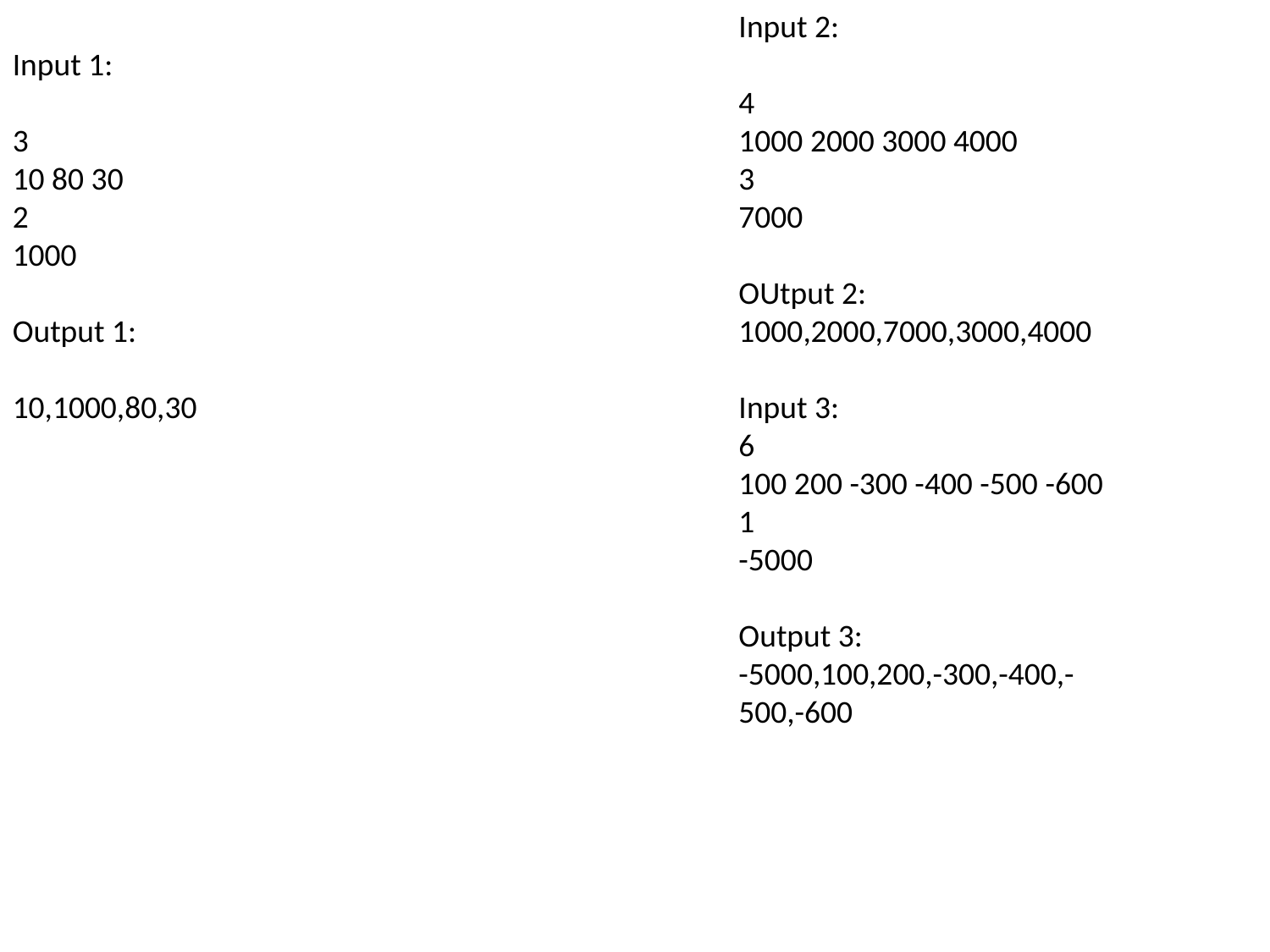

Input 1:

3
10 80 30
2
1000

Output 1:

10,1000,80,30

Input 2:

4
1000 2000 3000 4000
3
7000

OUtput 2:
1000,2000,7000,3000,4000

Input 3:
6
100 200 -300 -400 -500 -600
1
-5000

Output 3:
-5000,100,200,-300,-400,-500,-600